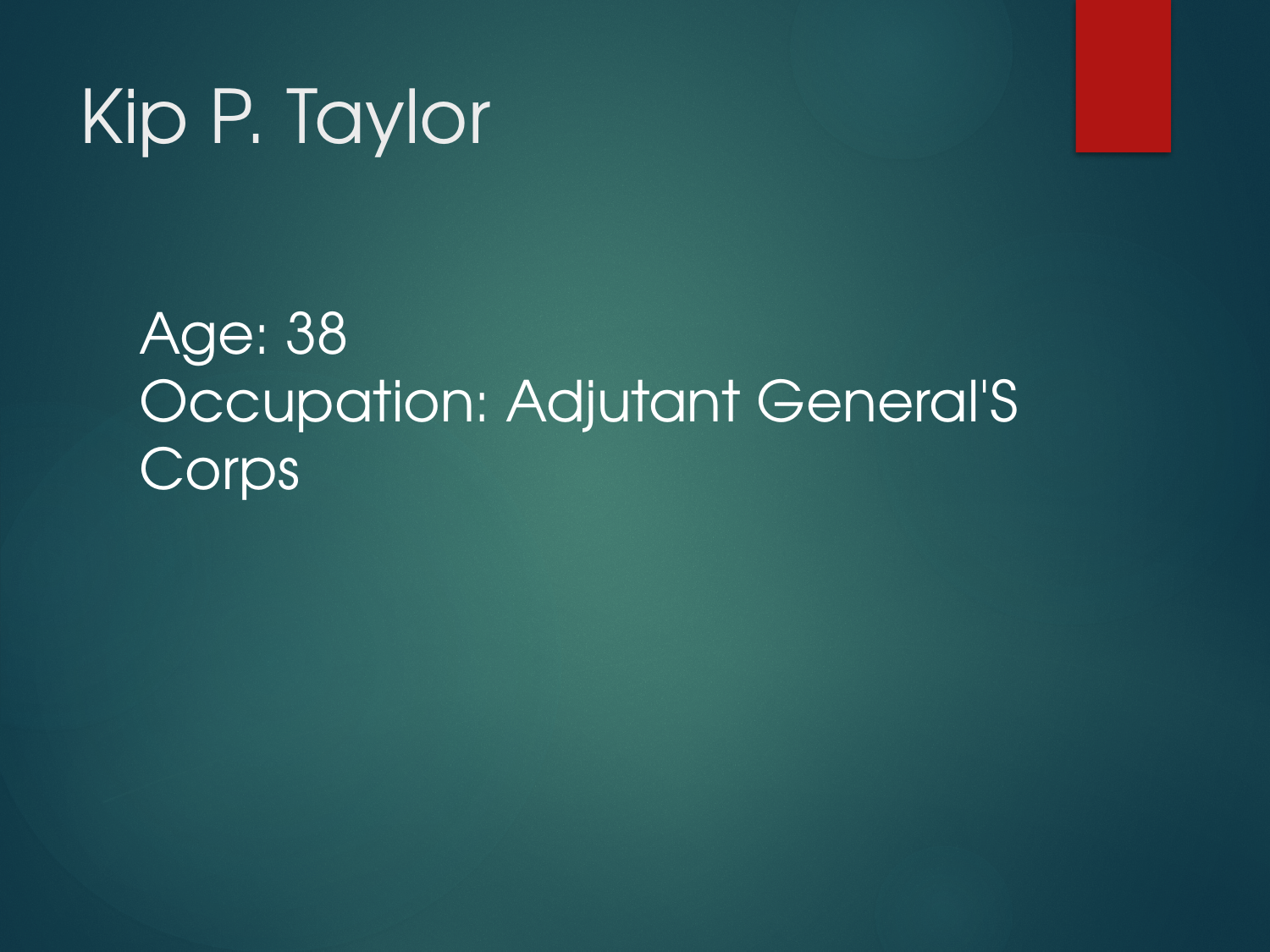

# Kip P. Taylor

Age: 38
Occupation: Adjutant General'S Corps